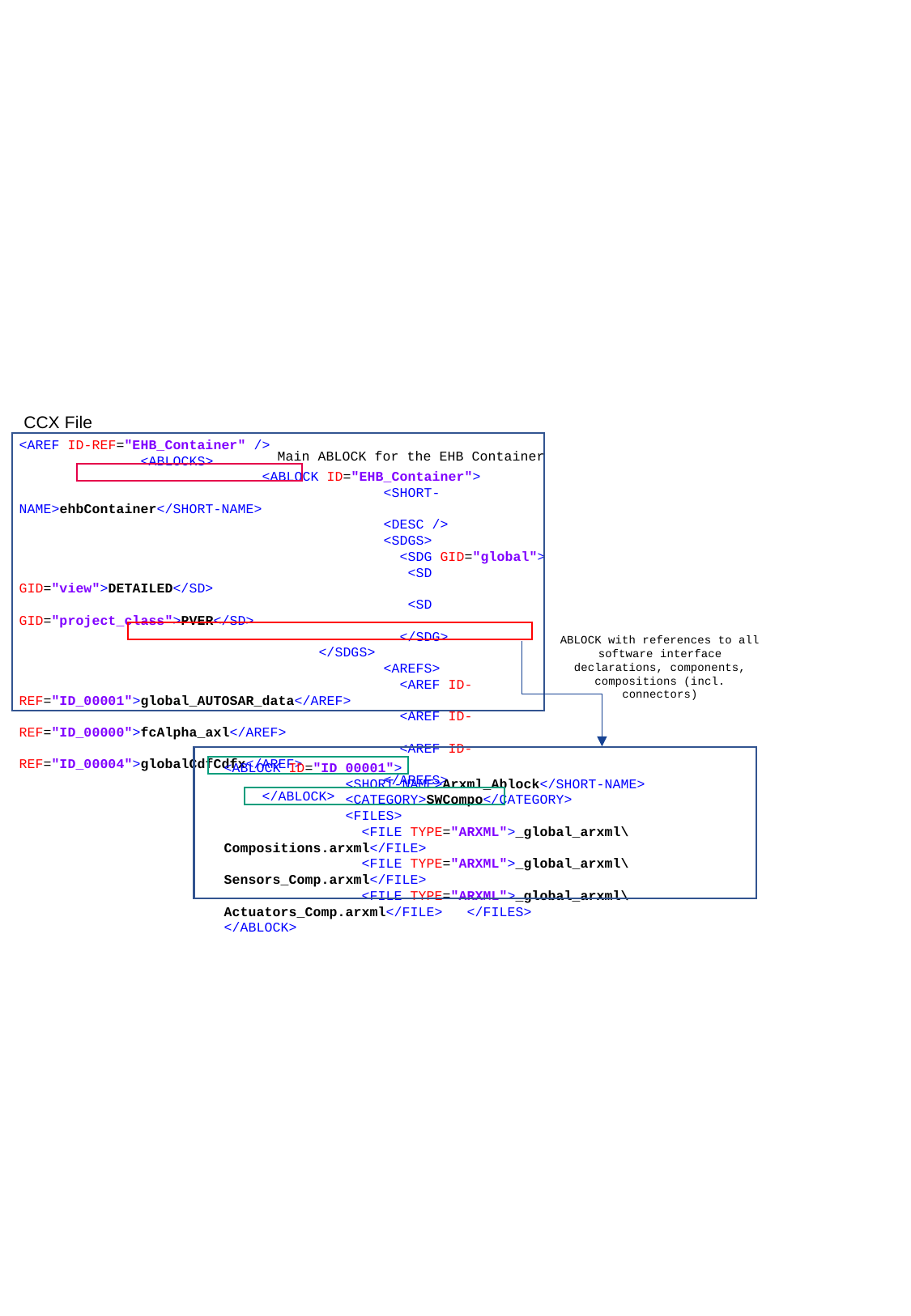

CCX File
<AREF ID-REF="EHB_Container" />
	<ABLOCKS>
		<ABLOCK ID="EHB_Container">
			<SHORT-NAME>ehbContainer</SHORT-NAME>
			<DESC />
			<SDGS>
			  <SDG GID="global">
			   <SD GID="view">DETAILED</SD>
			   <SD GID="project_class">PVER</SD>
			  </SDG>
		       </SDGS>
			<AREFS>
			  <AREF ID-REF="ID_00001">global_AUTOSAR_data</AREF>
			  <AREF ID-REF="ID_00000">fcAlpha_axl</AREF>
			  <AREF ID-REF="ID_00004">globalCdfCdfx</AREF>
			</AREFS>
		</ABLOCK>

Main ABLOCK for the EHB Container

ABLOCK with references to all software interface declarations, components, compositions (incl. connectors)

<ABLOCK ID="ID_00001">
	<SHORT-NAME>Arxml_Ablock</SHORT-NAME>
	<CATEGORY>SWCompo</CATEGORY>
	<FILES>
	  <FILE TYPE="ARXML">_global_arxml\Compositions.arxml</FILE>
	  <FILE TYPE="ARXML">_global_arxml\Sensors_Comp.arxml</FILE>
	  <FILE TYPE="ARXML">_global_arxml\Actuators_Comp.arxml</FILE> 	</FILES>
</ABLOCK>